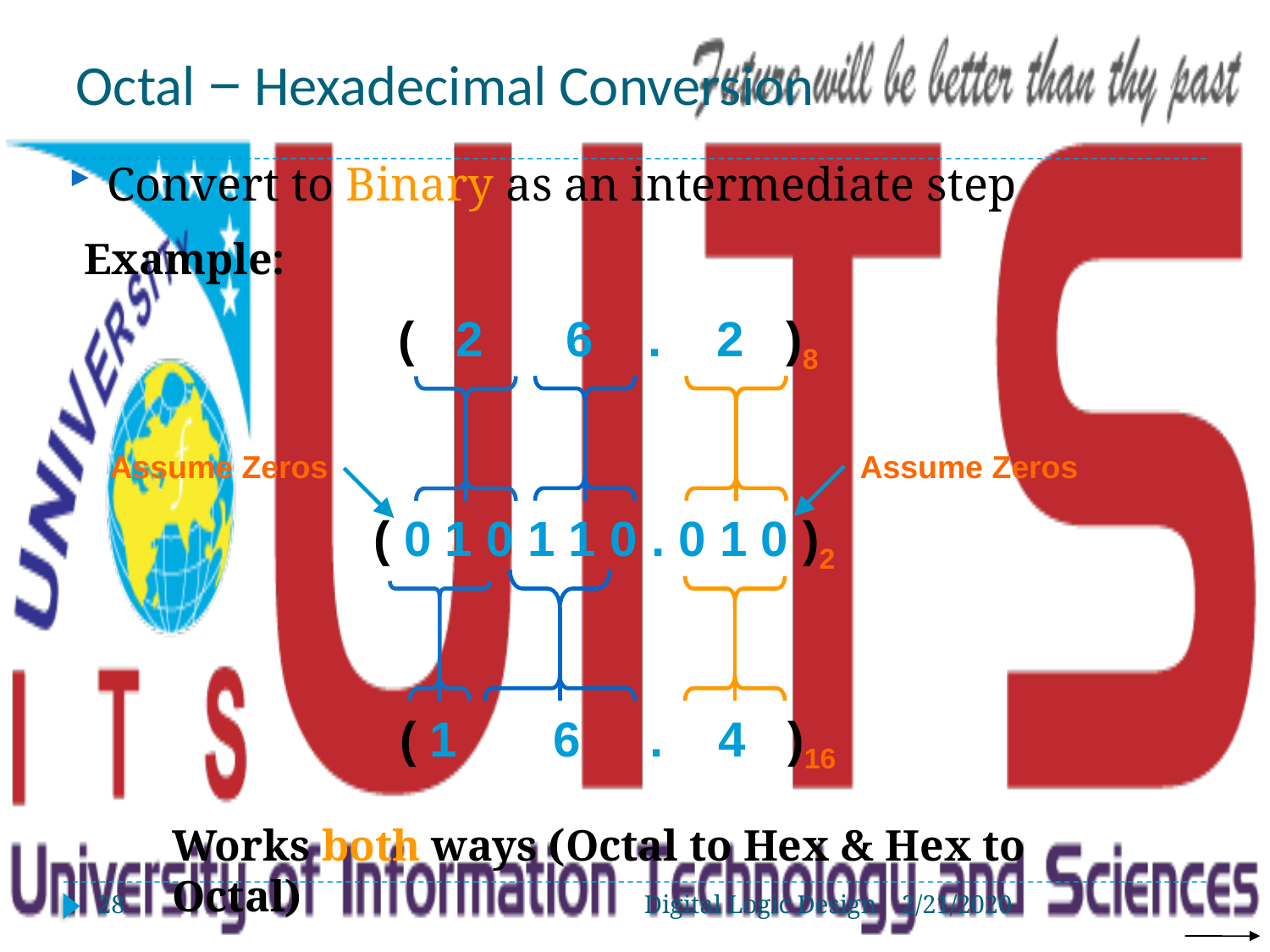

# Octal − Hexadecimal Conversion
Convert to Binary as an intermediate step
Example:
(   2      6    .    2   )8

Assume Zeros
Assume Zeros

( 0 1 0 1 1 0 . 0 1 0 )2

( 1       6     .    4   )16
Works both ways (Octal to Hex & Hex to Octal)
28
Digital Logic Design
2/21/2020